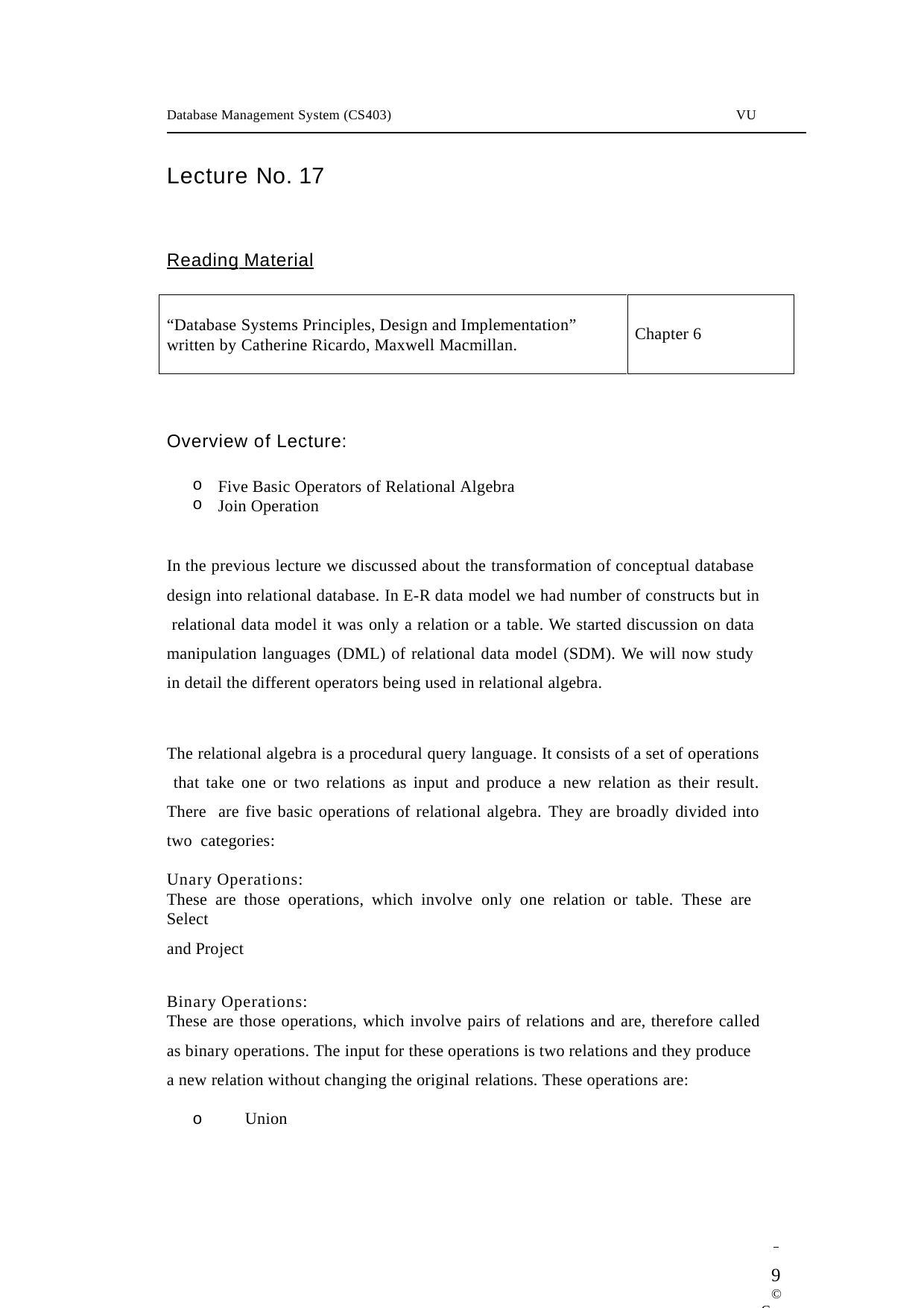

Database Management System (CS403)
VU

Lecture No. 17
Reading Material

“Database Systems Principles, Design and Implementation”  written by Catherine Ricardo, Maxwell Macmillan.
Chapter 6

Overview of Lecture:

Five Basic Operators of Relational Algebra
Join Operation

In the previous lecture we discussed about the transformation of conceptual database  design into relational database. In E-R data model we had number of constructs but in  relational data model it was only a relation or a table. We started discussion on data  manipulation languages (DML) of relational data model (SDM). We will now study  in detail the different operators being used in relational algebra.

The relational algebra is a procedural query language. It consists of a set of operations  that take one or two relations as input and produce a new relation as their result. There  are five basic operations of relational algebra. They are broadly divided into two  categories:

Unary Operations:
These are those operations, which involve only one relation or table. These are  Select
and Project
Binary Operations:
These are those operations, which involve pairs of relations and are, therefore called
as binary operations. The input for these operations is two relations and they produce  a new relation without changing the original relations. These operations are:

o	Union
 	9
© Copyright Virtual University of Pakistan